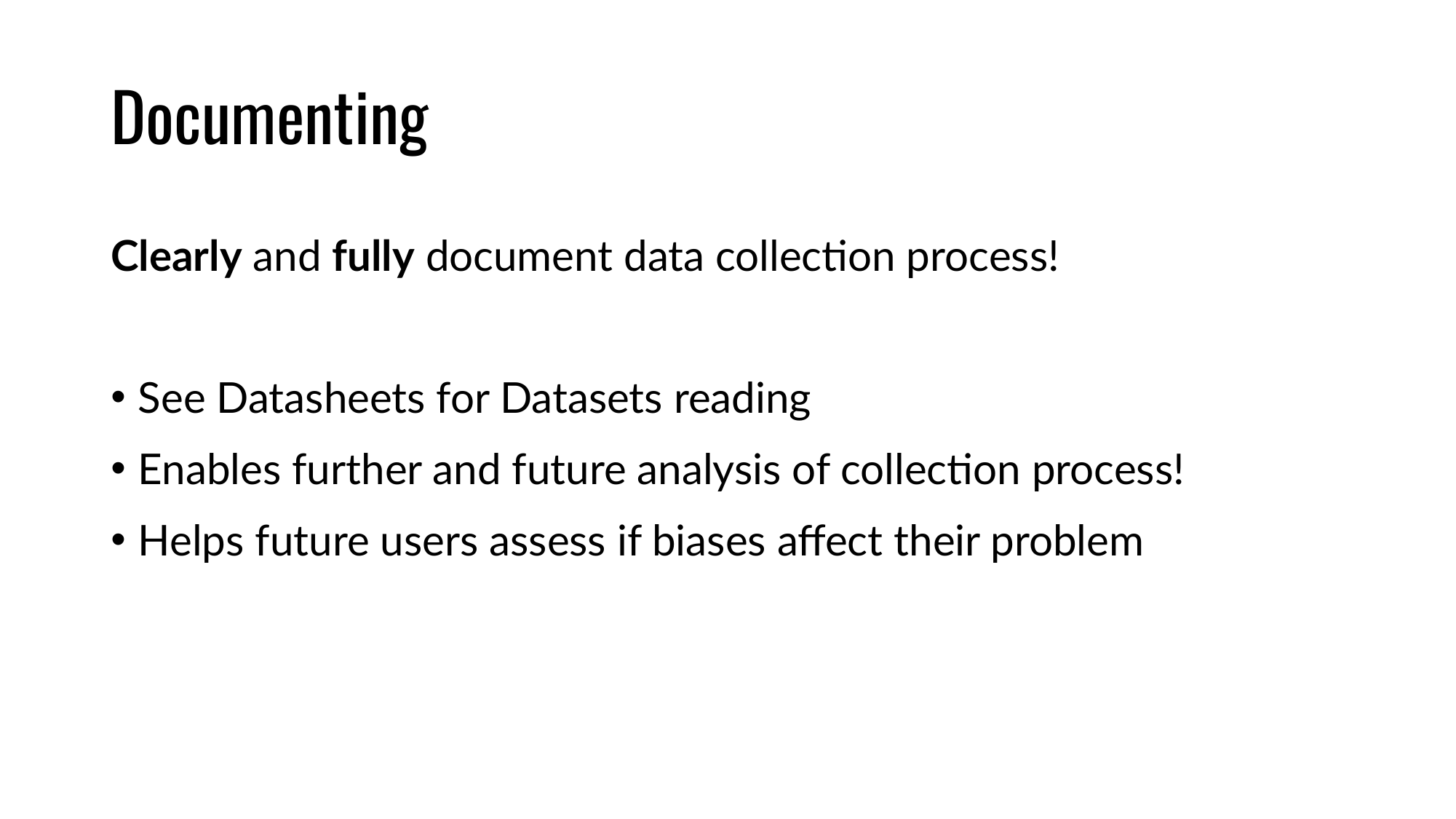

# Documenting
Clearly and fully document data collection process!

See Datasheets for Datasets reading
Enables further and future analysis of collection process!
Helps future users assess if biases affect their problem